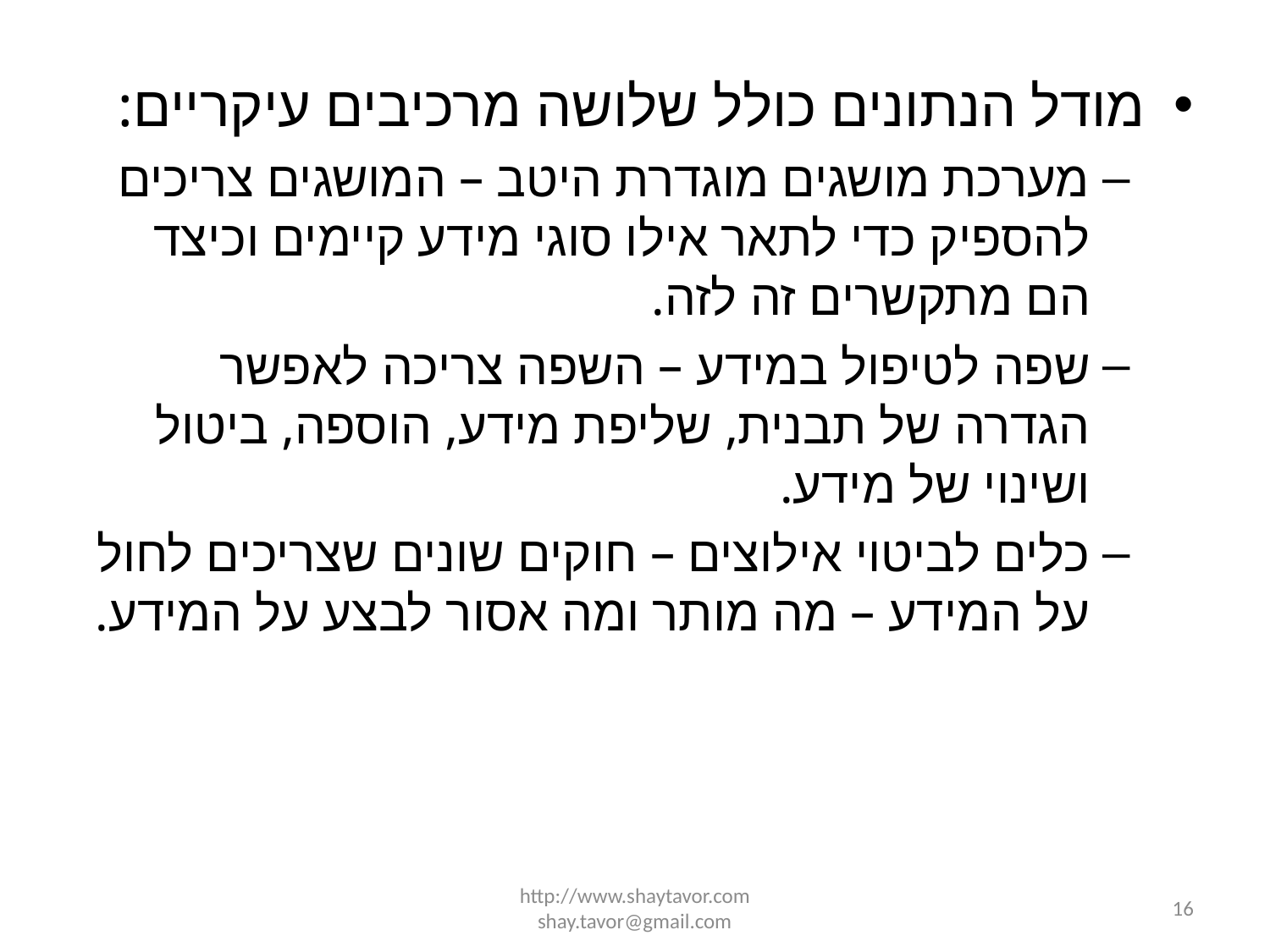

מודל הנתונים כולל שלושה מרכיבים עיקריים:
מערכת מושגים מוגדרת היטב – המושגים צריכים להספיק כדי לתאר אילו סוגי מידע קיימים וכיצד הם מתקשרים זה לזה.
שפה לטיפול במידע – השפה צריכה לאפשר הגדרה של תבנית, שליפת מידע, הוספה, ביטול ושינוי של מידע.
כלים לביטוי אילוצים – חוקים שונים שצריכים לחול על המידע – מה מותר ומה אסור לבצע על המידע.
http://www.shaytavor.com
shay.tavor@gmail.com
16